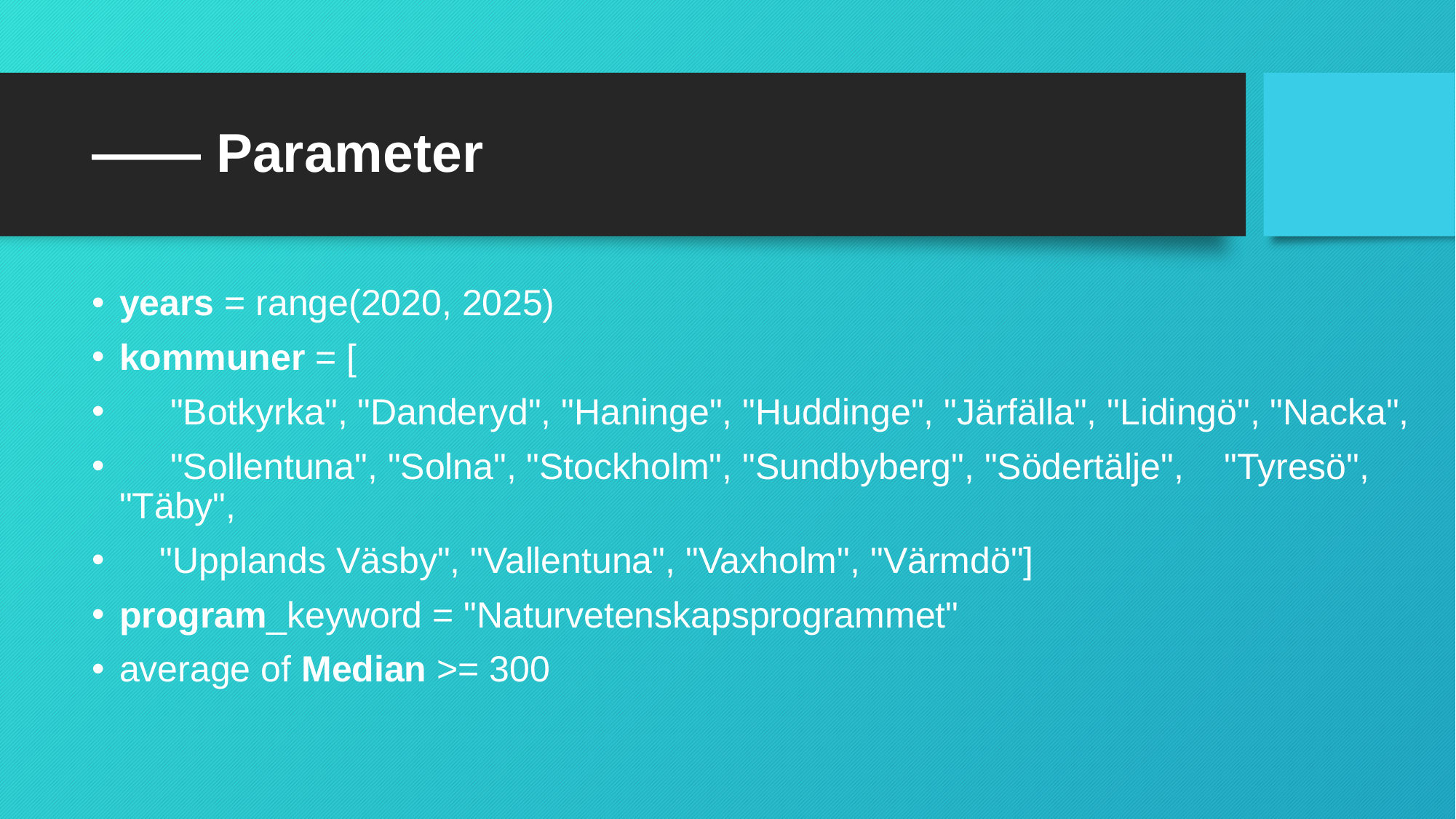

# —— Parameter
years = range(2020, 2025)
kommuner = [
     "Botkyrka", "Danderyd", "Haninge", "Huddinge", "Järfälla", "Lidingö", "Nacka",
     "Sollentuna", "Solna", "Stockholm", "Sundbyberg", "Södertälje",    "Tyresö", "Täby",
    "Upplands Väsby", "Vallentuna", "Vaxholm", "Värmdö"]
program_keyword = "Naturvetenskapsprogrammet"
average of Median >= 300